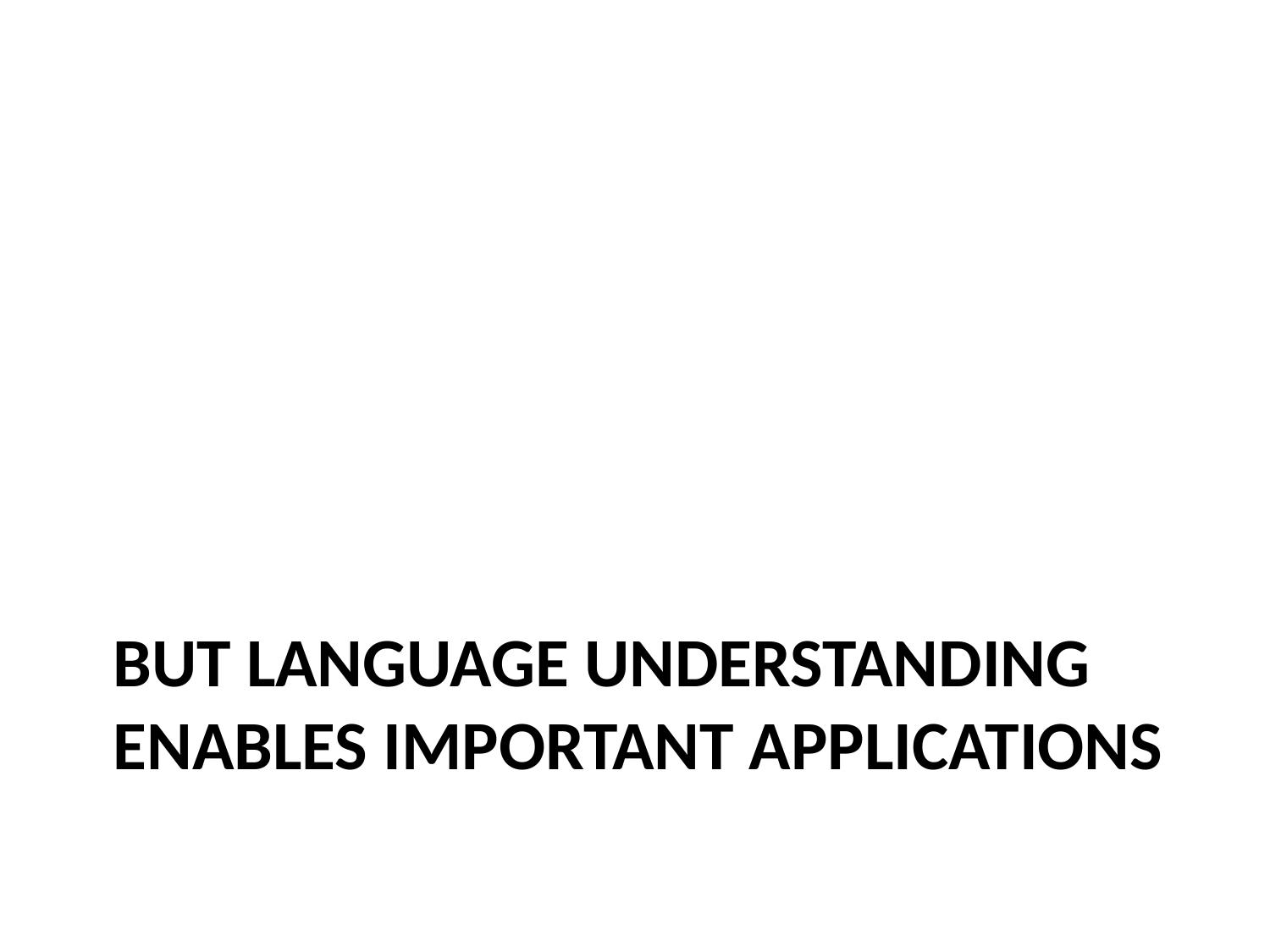

# But language understanding enables important applications